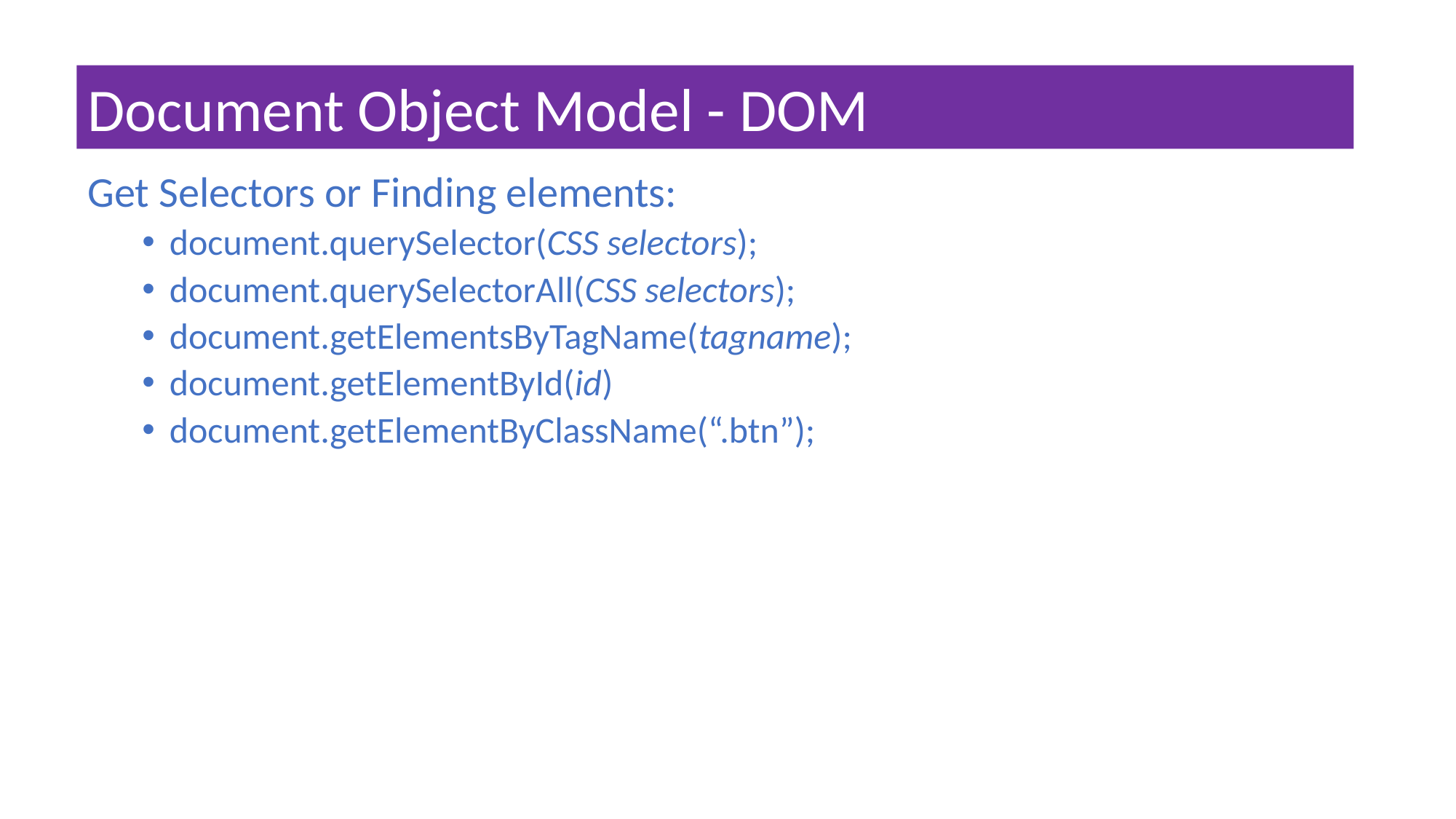

Document Object Model - DOM
Get Selectors or Finding elements:
document.querySelector(CSS selectors);
document.querySelectorAll(CSS selectors);
document.getElementsByTagName(tagname);
document.getElementById(id)
document.getElementByClassName(“.btn”);